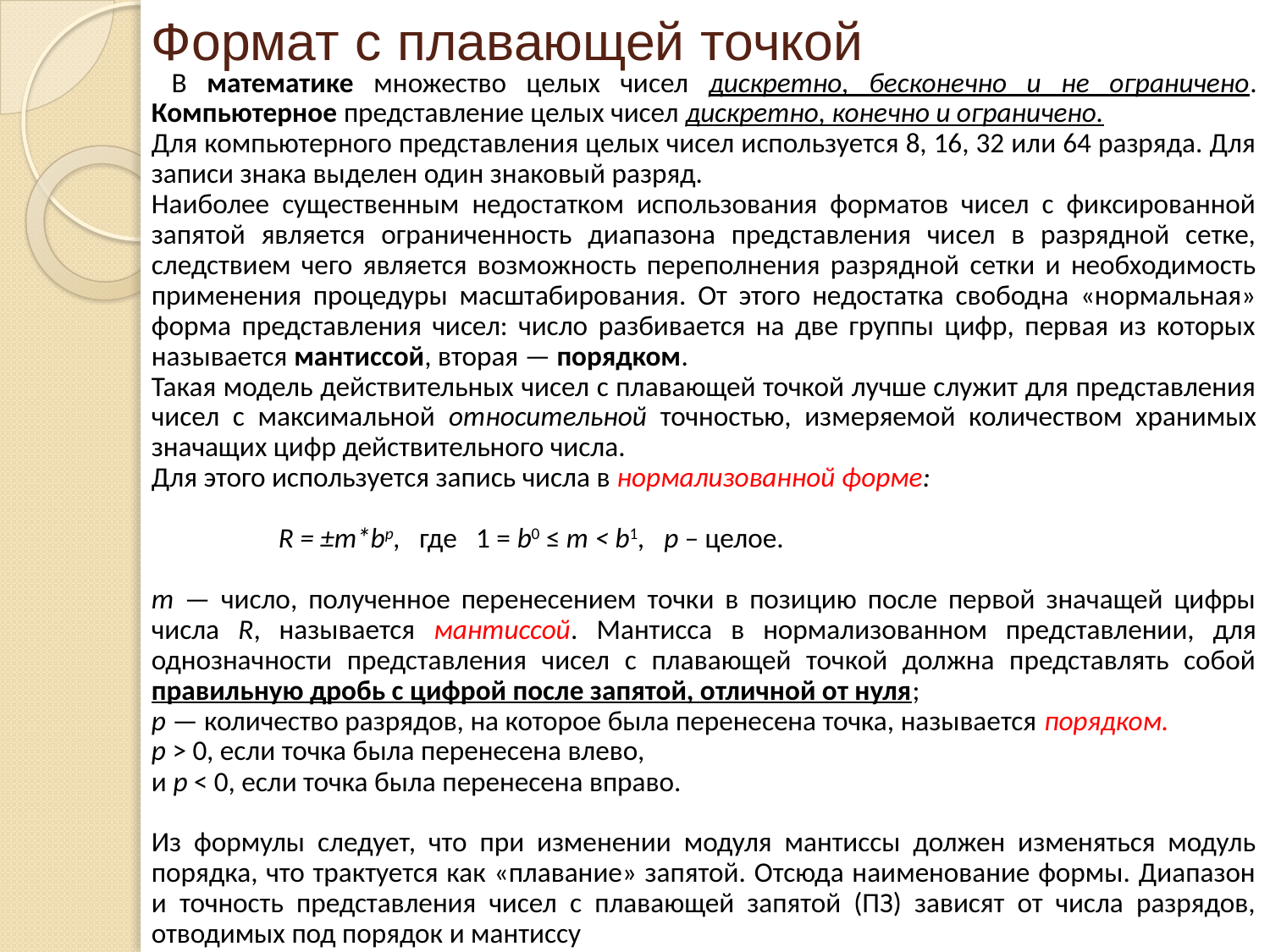

# Формат с плавающей точкой
 В математике множество целых чисел дискретно, бесконечно и не ограничено. Компьютерное представление целых чисел дискретно, конечно и ограничено.
Для компьютерного представления целых чисел используется 8, 16, 32 или 64 разряда. Для записи знака выделен один знаковый разряд.
Наиболее существенным недостатком использования форматов чисел с фиксированной запятой является ограниченность диапазона представления чисел в разрядной сетке, следствием чего является возможность переполнения разрядной сетки и необходимость применения процедуры масштабирования. От этого недостатка свободна «нормальная» форма представления чисел: число разбивается на две группы цифр, первая из которых называется мантиссой, вторая — порядком.
Такая модель действительных чисел с плавающей точкой лучше служит для представления чисел с максимальной относительной точностью, измеряемой количеством хранимых значащих цифр действительного числа.
Для этого используется запись числа в нормализованной форме:

	R = ±m*bp,   где   1 = b0 ≤ т < b1,   p – целое.

m — число, полученное перенесением точки в позицию после первой значащей цифры числа R, называется мантиссой. Мантисса в нормализованном представлении, для однозначности представления чисел с плавающей точкой должна представлять собой правильную дробь с цифрой после запятой, отличной от нуля;
p — количество разрядов, на которое была перенесена точка, называется порядком.
p > 0, если точка была перенесена влево,
и p < 0, если точка была перенесена вправо.

Из формулы следует, что при изменении модуля мантиссы должен изменяться модуль порядка, что трактуется как «плавание» запятой. Отсюда наименование формы. Диапазон и точность представления чисел с плавающей запятой (ПЗ) зависят от числа разрядов, отводимых под порядок и мантиссу